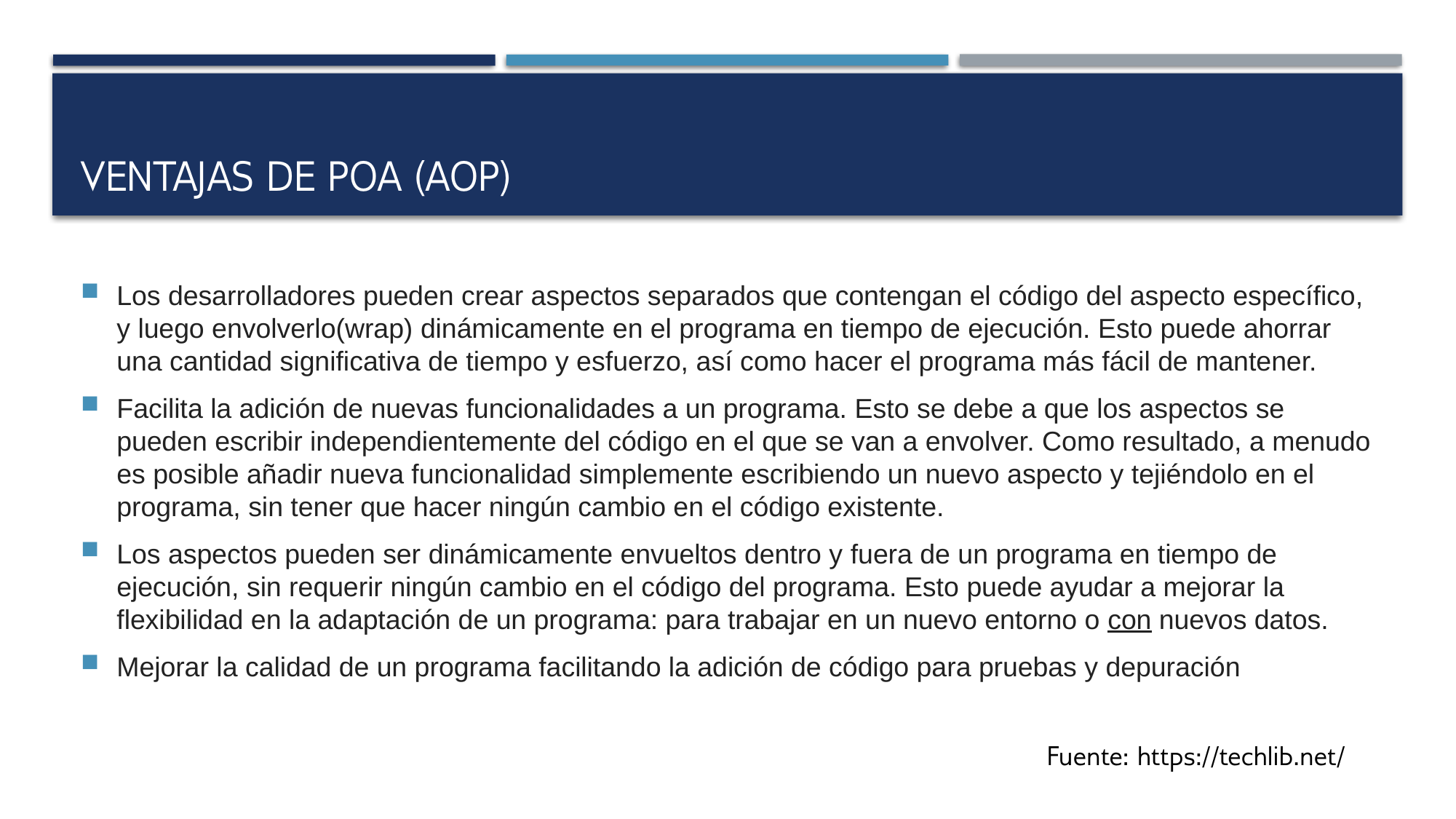

# Ventajas de poa (AOP)
Los desarrolladores pueden crear aspectos separados que contengan el código del aspecto específico, y luego envolverlo(wrap) dinámicamente en el programa en tiempo de ejecución. Esto puede ahorrar una cantidad significativa de tiempo y esfuerzo, así como hacer el programa más fácil de mantener.
Facilita la adición de nuevas funcionalidades a un programa. Esto se debe a que los aspectos se pueden escribir independientemente del código en el que se van a envolver. Como resultado, a menudo es posible añadir nueva funcionalidad simplemente escribiendo un nuevo aspecto y tejiéndolo en el programa, sin tener que hacer ningún cambio en el código existente.
Los aspectos pueden ser dinámicamente envueltos dentro y fuera de un programa en tiempo de ejecución, sin requerir ningún cambio en el código del programa. Esto puede ayudar a mejorar la flexibilidad en la adaptación de un programa: para trabajar en un nuevo entorno o con nuevos datos.
Mejorar la calidad de un programa facilitando la adición de código para pruebas y depuración
Fuente: https://techlib.net/